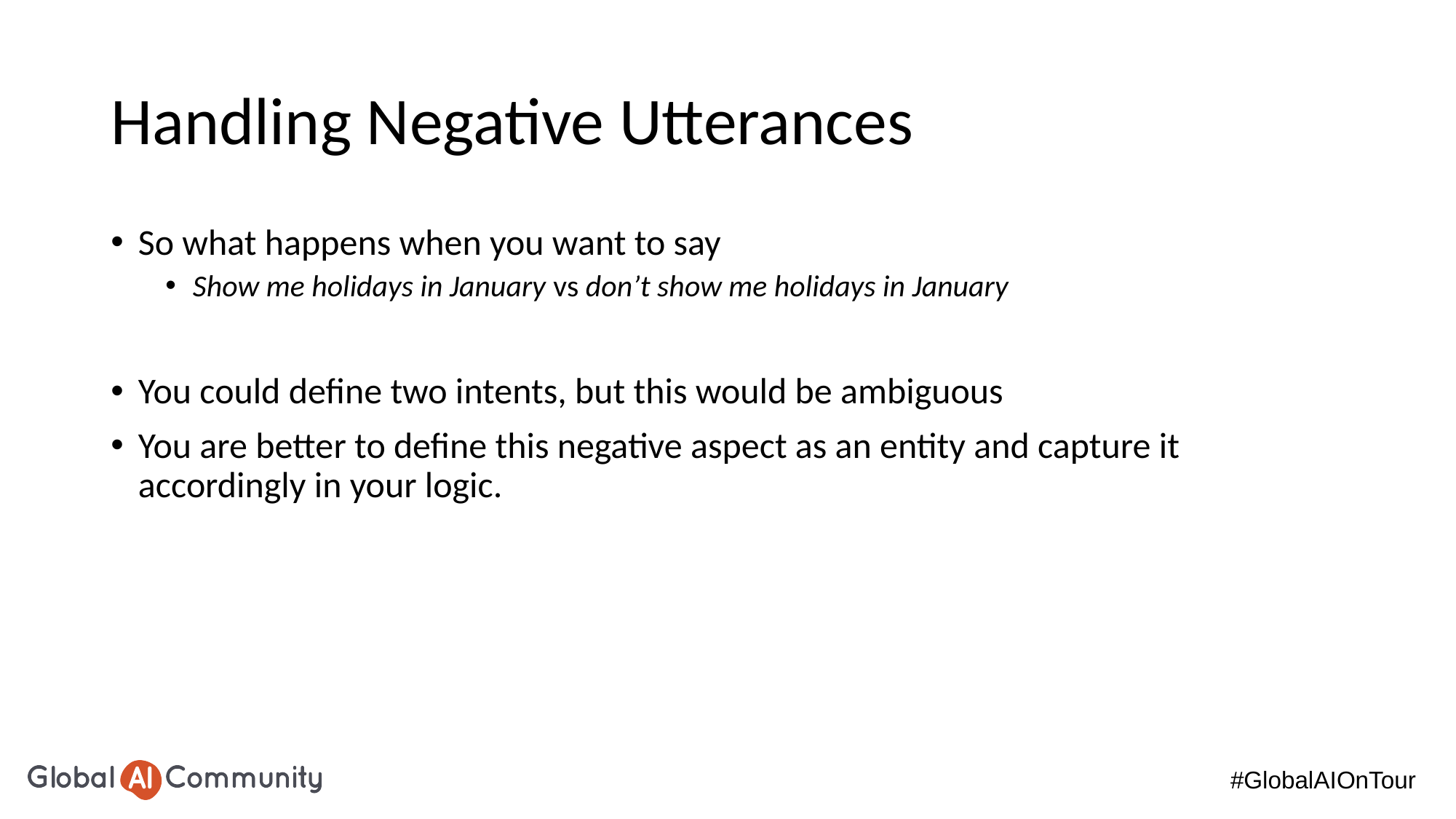

# Handling Negative Utterances
So what happens when you want to say
Show me holidays in January vs don’t show me holidays in January

You could define two intents, but this would be ambiguous
You are better to define this negative aspect as an entity and capture it accordingly in your logic.